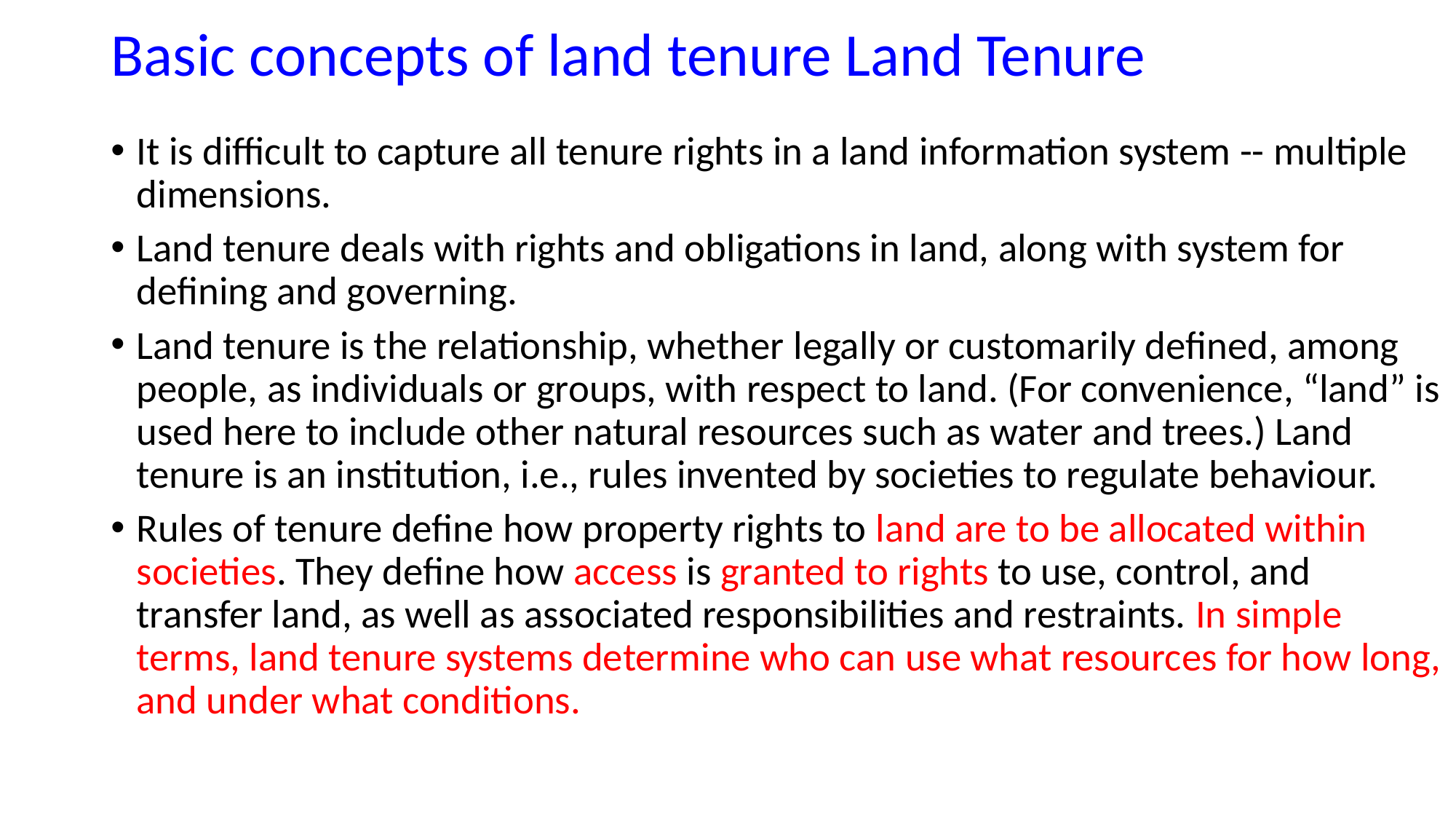

# Basic concepts of land tenure Land Tenure
It is difficult to capture all tenure rights in a land information system -- multiple dimensions.
Land tenure deals with rights and obligations in land, along with system for defining and governing.
Land tenure is the relationship, whether legally or customarily defined, among people, as individuals or groups, with respect to land. (For convenience, “land” is used here to include other natural resources such as water and trees.) Land tenure is an institution, i.e., rules invented by societies to regulate behaviour.
Rules of tenure define how property rights to land are to be allocated within societies. They define how access is granted to rights to use, control, and transfer land, as well as associated responsibilities and restraints. In simple terms, land tenure systems determine who can use what resources for how long, and under what conditions.